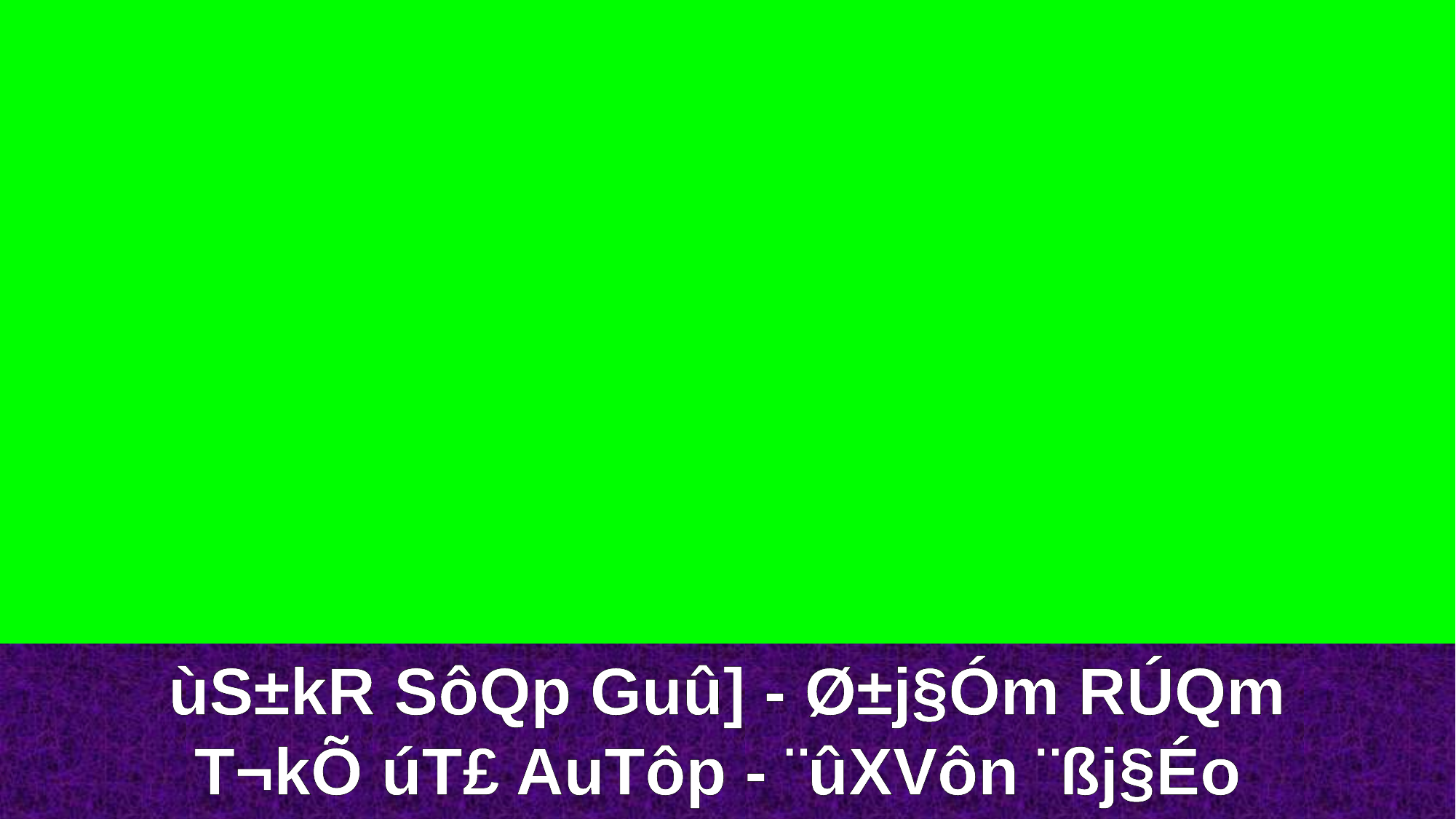

ùS±kR SôQp Guû] - Ø±j§Óm RÚQm
T¬kÕ úT£ AuTôp - ¨ûXVôn ¨ßj§Éo